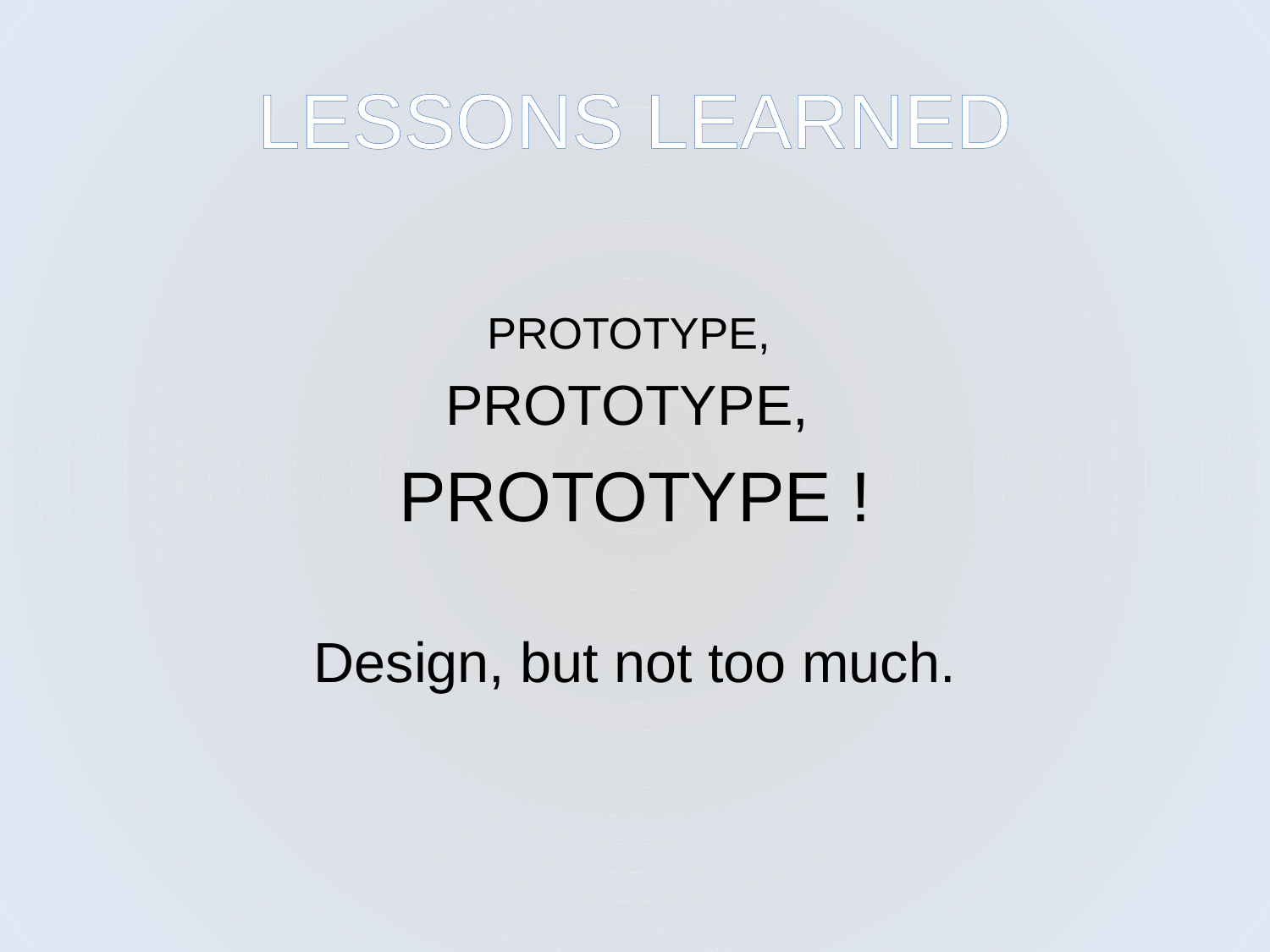

# LESSONS LEARNED

PROTOTYPE,
PROTOTYPE,
PROTOTYPE !

Design, but not too much.